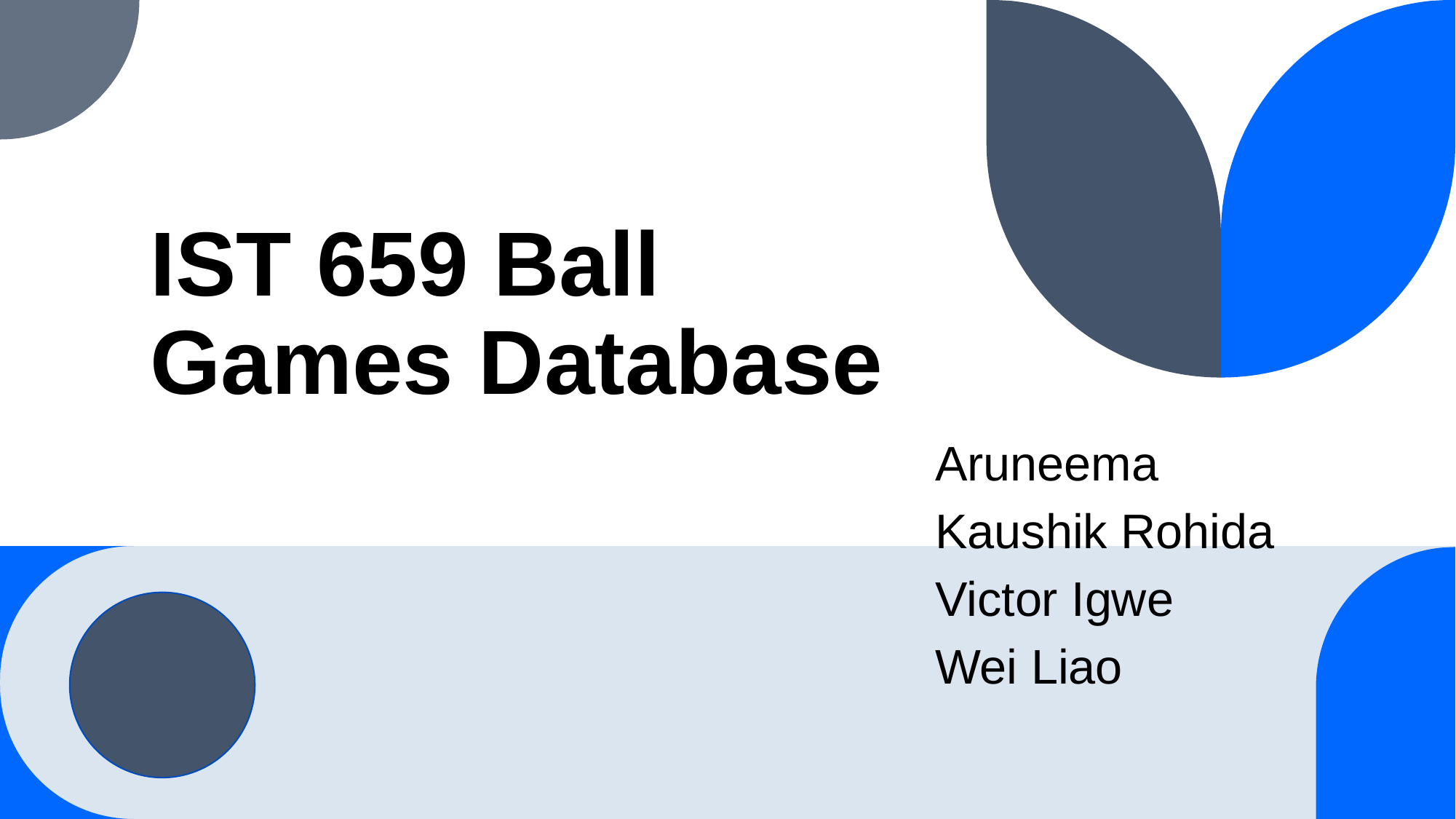

# IST 659 Ball Games Database
Aruneema
Kaushik Rohida
Victor Igwe
Wei Liao